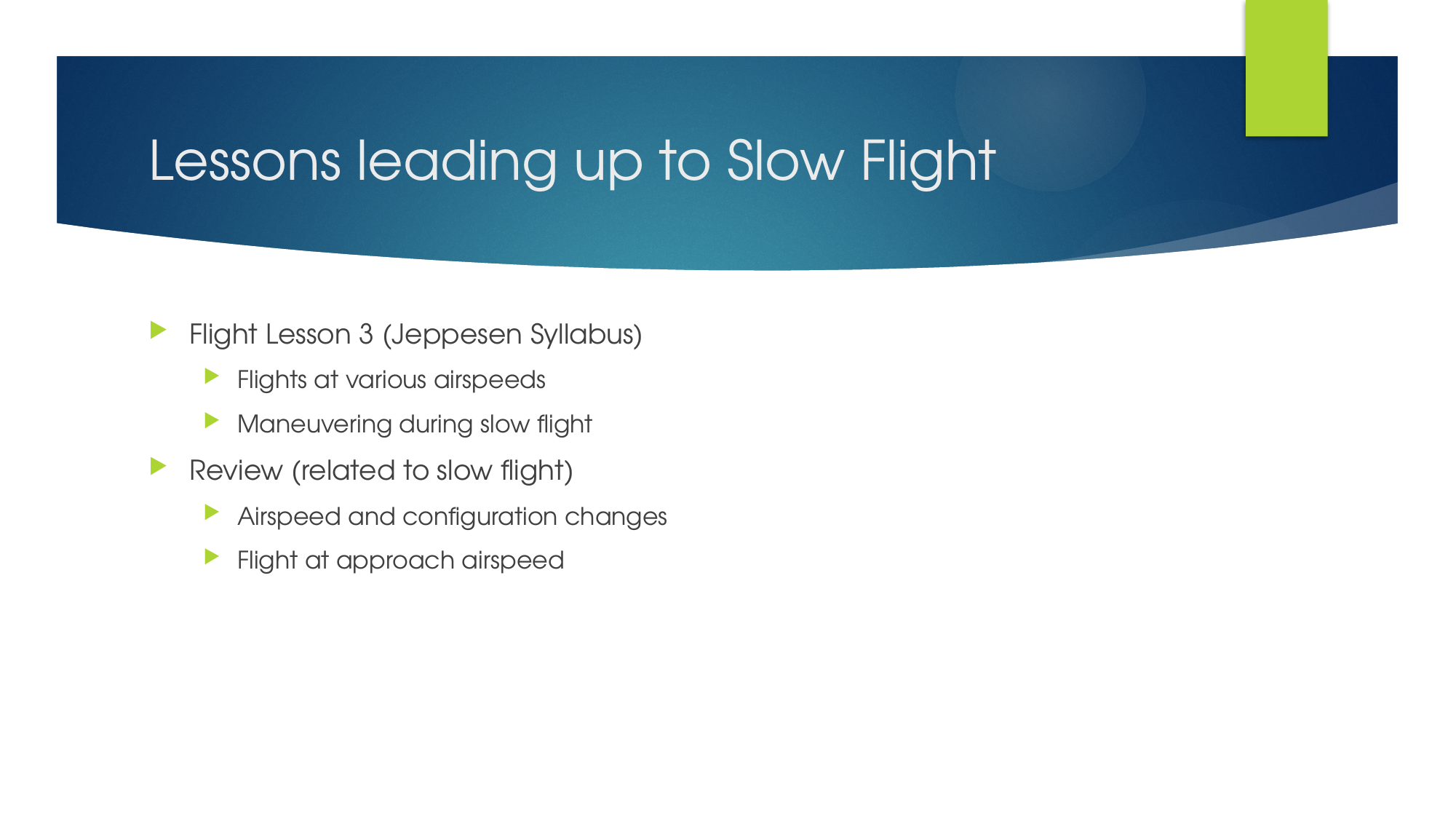

# Lessons leading up to Slow Flight
Flight Lesson 3 (Jeppesen Syllabus)
Flights at various airspeeds
Maneuvering during slow flight
Review (related to slow flight)
Airspeed and configuration changes
Flight at approach airspeed